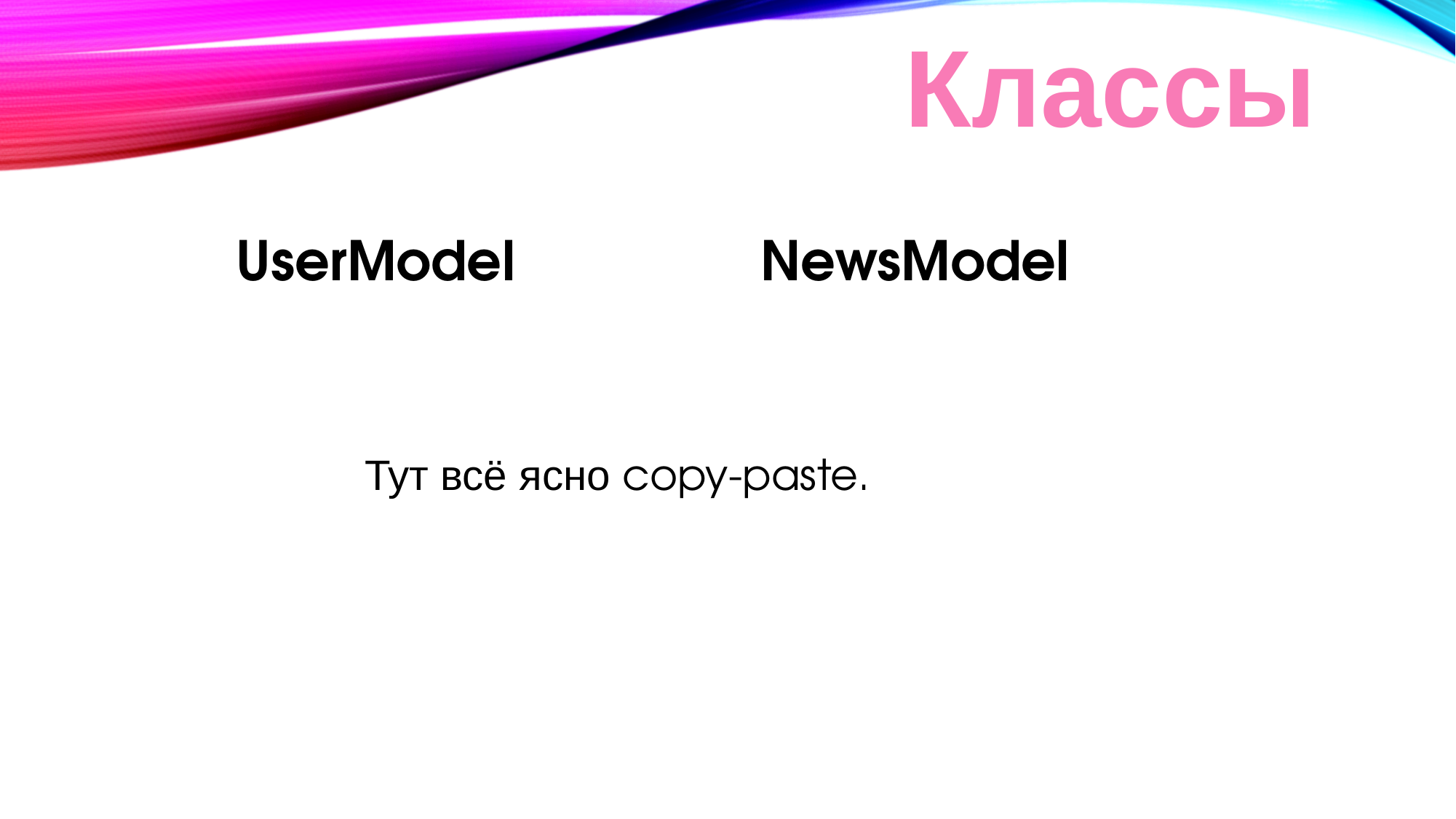

# Классы
UserModel
NewsModel
Тут всё ясно copy-paste.